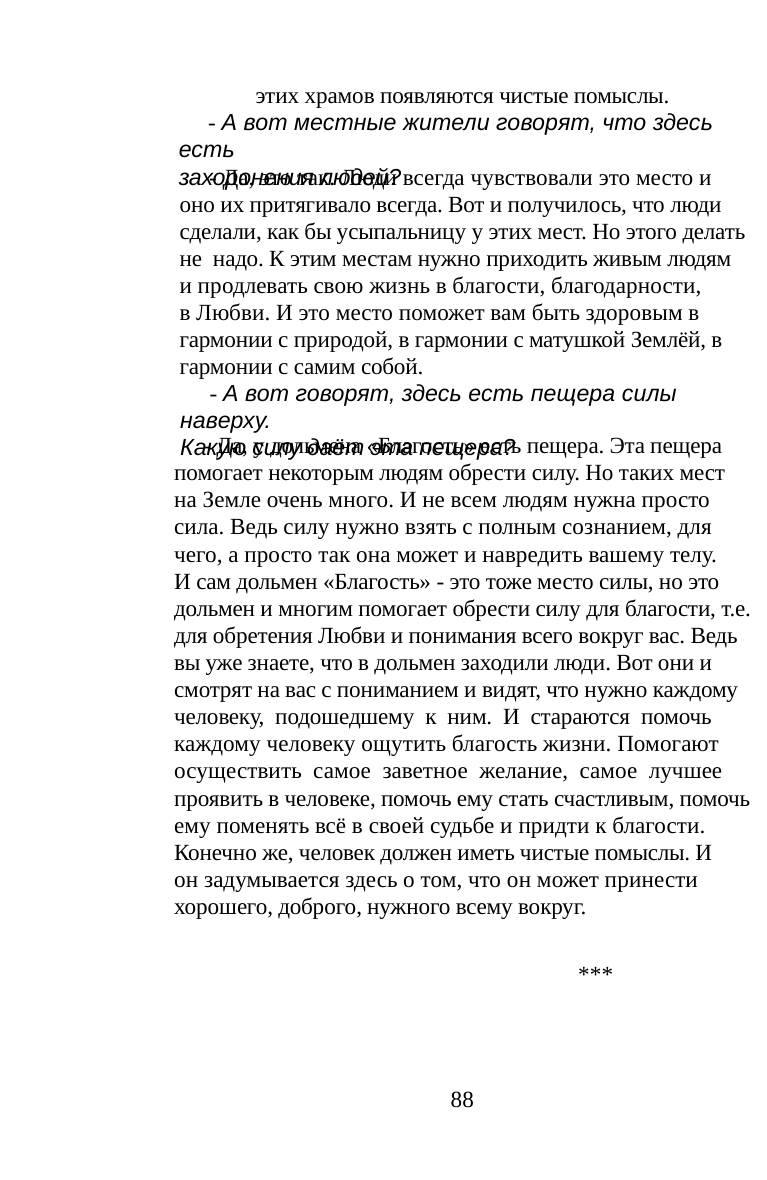

Разговор с Маргел'ном о пещере у дольмена «Благость»

этих храмов появляются чистые помыслы.

- А вот местные жители говорят, что здесь есть
захоронения людей?

- Пещера несёт какой-то смысл для нас?

- Да, это так. Люди всегда чувствовали это место и
оно их притягивало всегда. Вот и получилось, что люди
сделали, как бы усыпальницу у этих мест. Но этого делать
не  надо. К этим местам нужно приходить живым людям
и продлевать свою жизнь в благости, благодарности,
в Любви. И это место поможет вам быть здоровым в
гармонии с природой, в гармонии с матушкой Землёй, в
гармонии с самим собой.

- Да, она несёт силу и положительно влияет на человека.

- Что даёт посещение пещеры?

- Её должны и могут посещать те, кому нужно набрать
силу. Сила нужна не для тела, а для познания Земли и её
природы.

- А как же те, кто вас не видит и не слышит, смогут познать
от силы пещеры?

- Просто они набрав силы в пещере, сами будут чувствовать
сильнее те или иные явления природы.

- А вот говорят, здесь есть пещера силы наверху.
Какую силу даёт эта пещера?

- Я не поняла, хорошо это или плохо?

- Да, у дольмена «Благость» есть пещера. Эта пещера
помогает некоторым людям обрести силу. Но таких мест
на Земле очень много. И не всем людям нужна просто
сила. Ведь силу нужно взять с полным сознанием, для
чего, а просто так она может и навредить вашему телу.
И сам дольмен «Благость» - это тоже место силы, но это
дольмен и многим помогает обрести силу для благости, т.е.
для обретения Любви и понимания всего вокруг вас. Ведь
вы уже знаете, что в дольмен заходили люди. Вот они и
смотрят на вас с пониманием и видят, что нужно каждому
человеку,  подошедшему  к  ним.  И  стараются  помочь
каждому человеку ощутить благость жизни. Помогают
осуществить  самое  заветное  желание,  самое  лучшее
проявить в человеке, помочь ему стать счастливым, помочь
ему поменять всё в своей судьбе и придти к благости.
Конечно же, человек должен иметь чистые помыслы. И
он задумывается здесь о том, что он может принести
хорошего, доброго, нужного всему вокруг.

- Каждый сможет понять сам, надо ему это или нет.

- Почему же меня так сразу прогнали из  неё?

- Для твоего тела это могло быть лишнее. Могло принести
вред.

- А у храмов «Благость» мне можно долго бывать?

- Да, храм есть храм. Он несёт умиротворение для души,
а это всегда хорошо. Ты можешь быть у них столько, сколько
захочешь сама.

Храмы комплекса «Благость»

1. Храм «Совершенство мыслей и действий». Помогает
людям добиваться совершенства в познании и распознании
любого дела.

2. Храм «Чистоты и Благородства». Если есть в человеке,
то усиливается.

3.«Очищение и прощение грехов». Просить про-
щение у людей, с которыми общаешься.

***

4. Храм «Предзнаковый». Или преддверие знаковых
храмов. Люди пройдя через  него непременно подойдут
к тем храмам и местам, которые нужны именно этому
человеку.

88

89